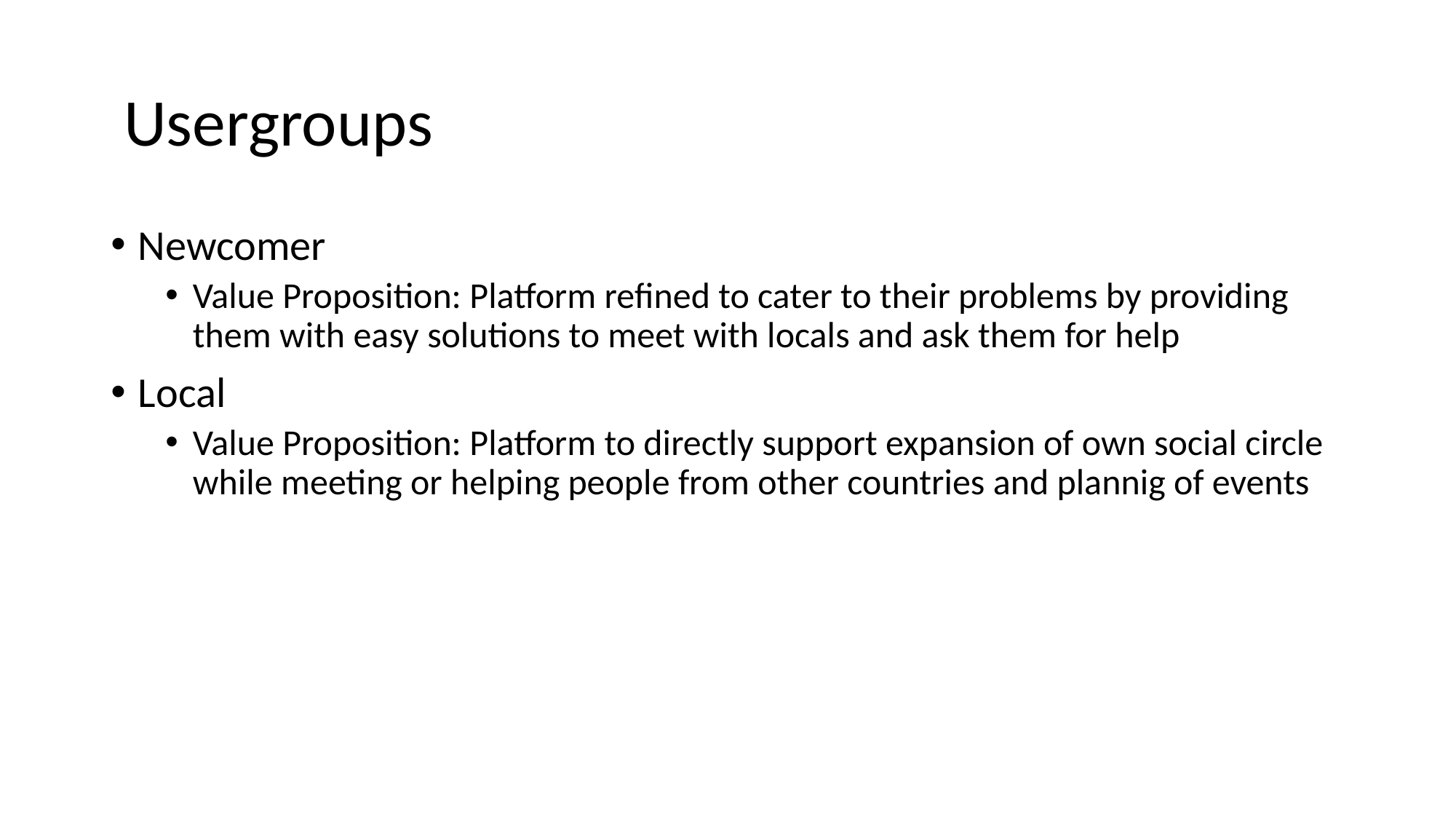

# Usergroups
Newcomer
Value Proposition: Platform refined to cater to their problems by providing them with easy solutions to meet with locals and ask them for help
Local
Value Proposition: Platform to directly support expansion of own social circle while meeting or helping people from other countries and plannig of events